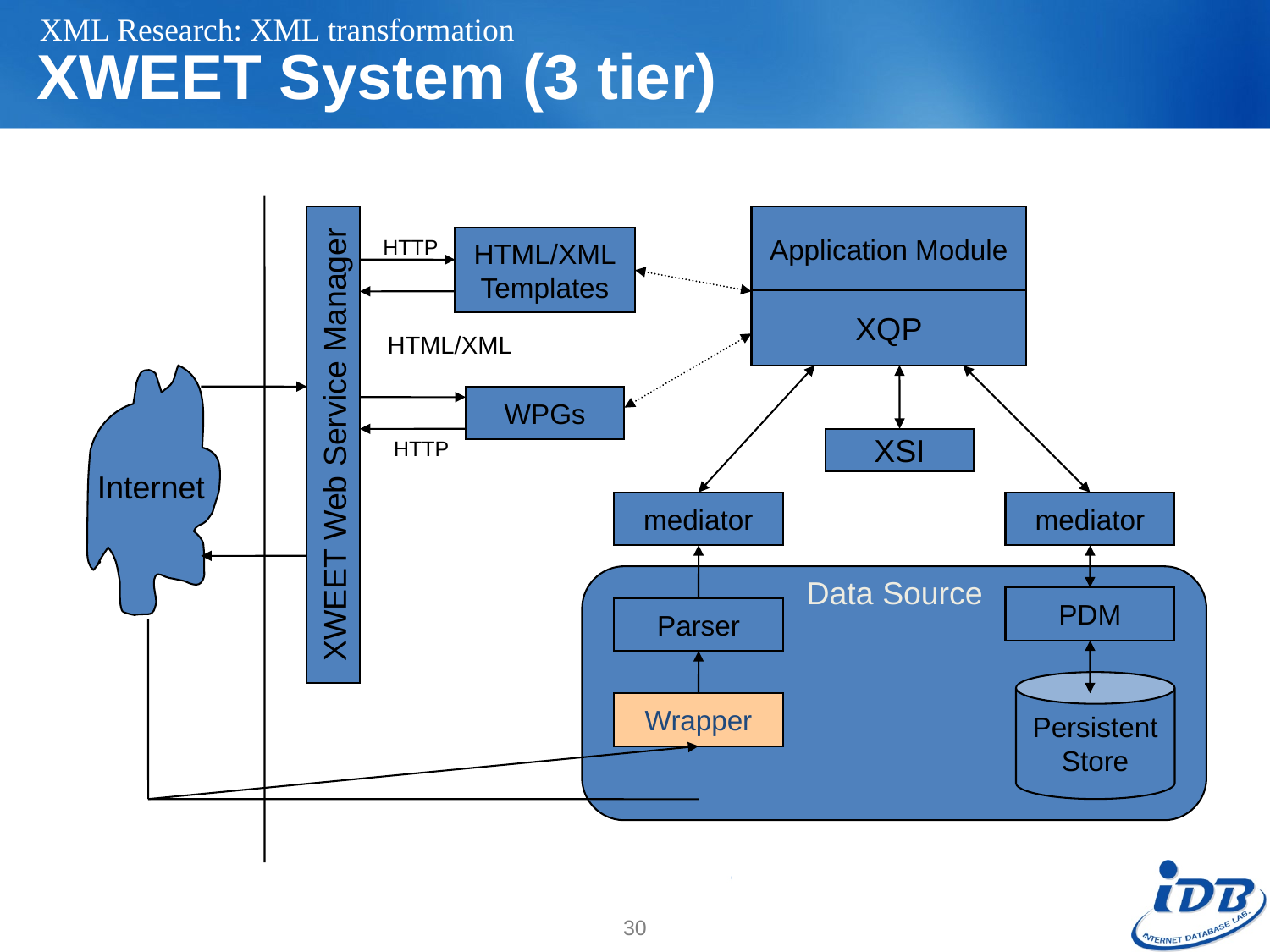

XML Research: XML transformation
# XWEET System (3 tier)

Application Module
XQP
HTTP
HTML/XML
Templates

HTML/XML

WPGs

XWEET Web Service Manager

HTTP
XSI
Internet
mediator
mediator

Data Source
PDM
Parser

Persistent
Store
Wrapper

30